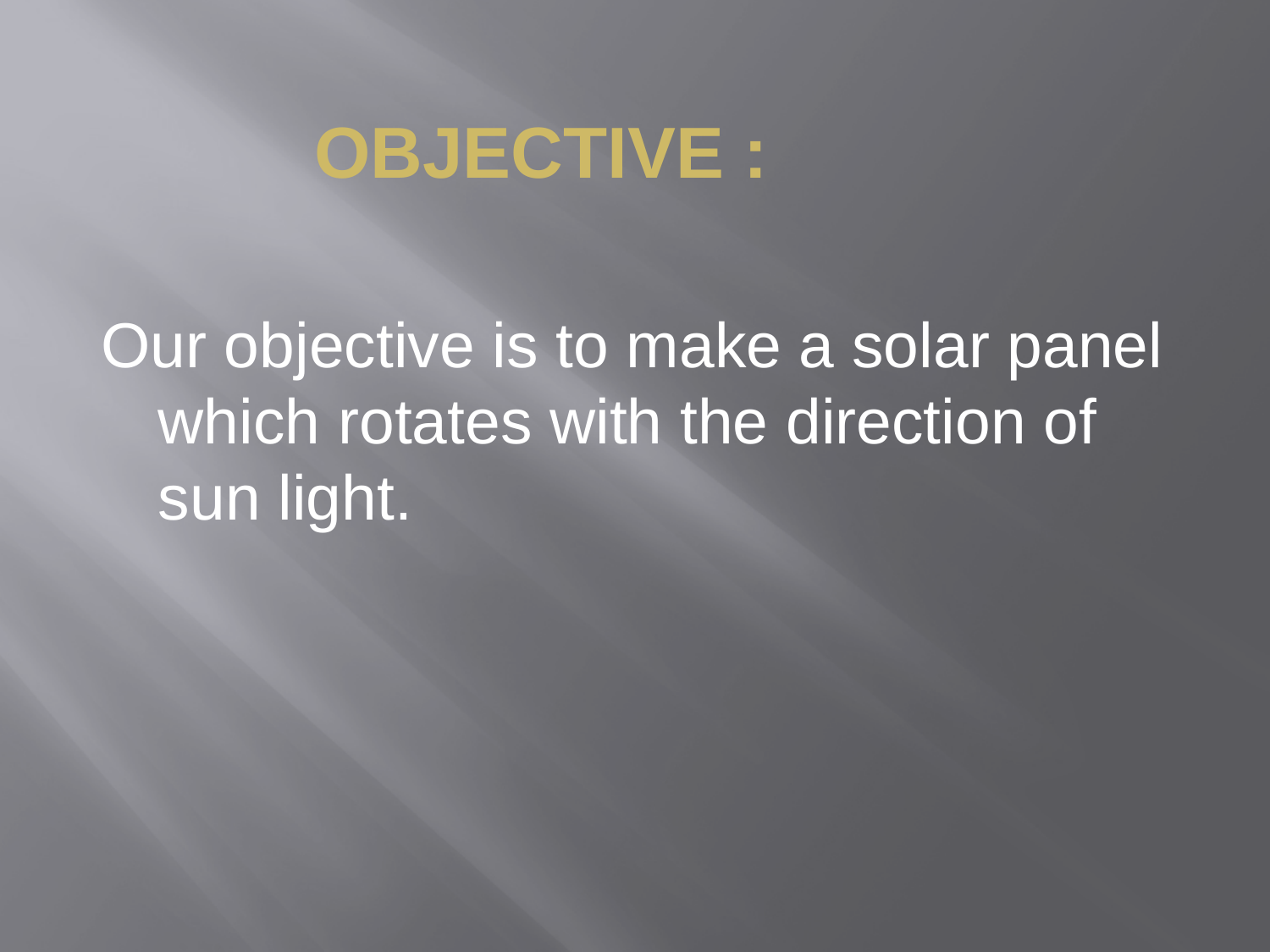

# OBJECTIVE :
Our objective is to make a solar panel which rotates with the direction of sun light.